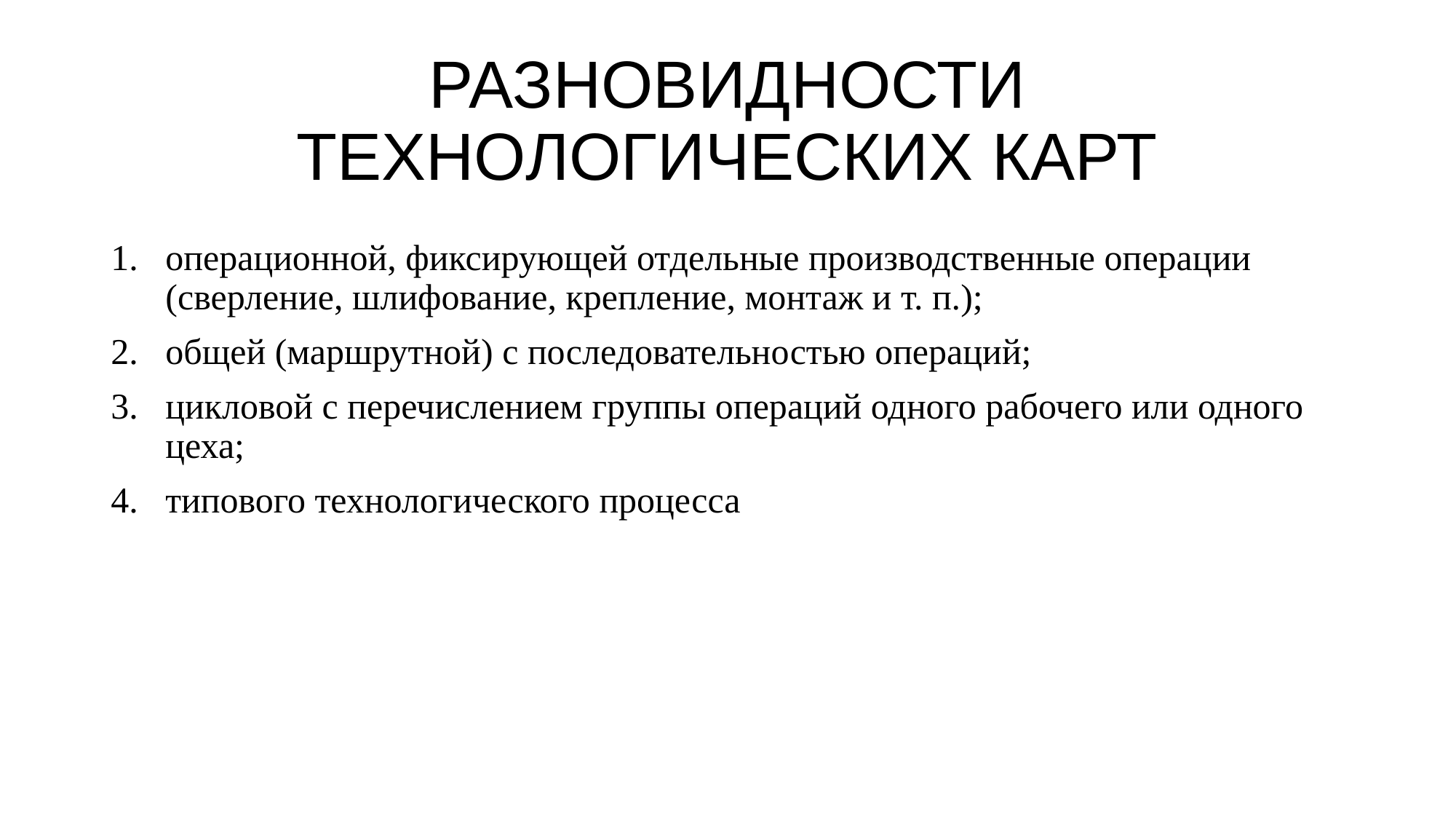

# РАЗНОВИДНОСТИ ТЕХНОЛОГИЧЕСКИХ КАРТ
операционной, фиксирующей отдельные производственные операции (сверление, шлифование, крепление, монтаж и т. п.);
общей (маршрутной) с последовательностью операций;
цикловой с перечислением группы операций одного рабочего или одного цеха;
типового технологического процесса